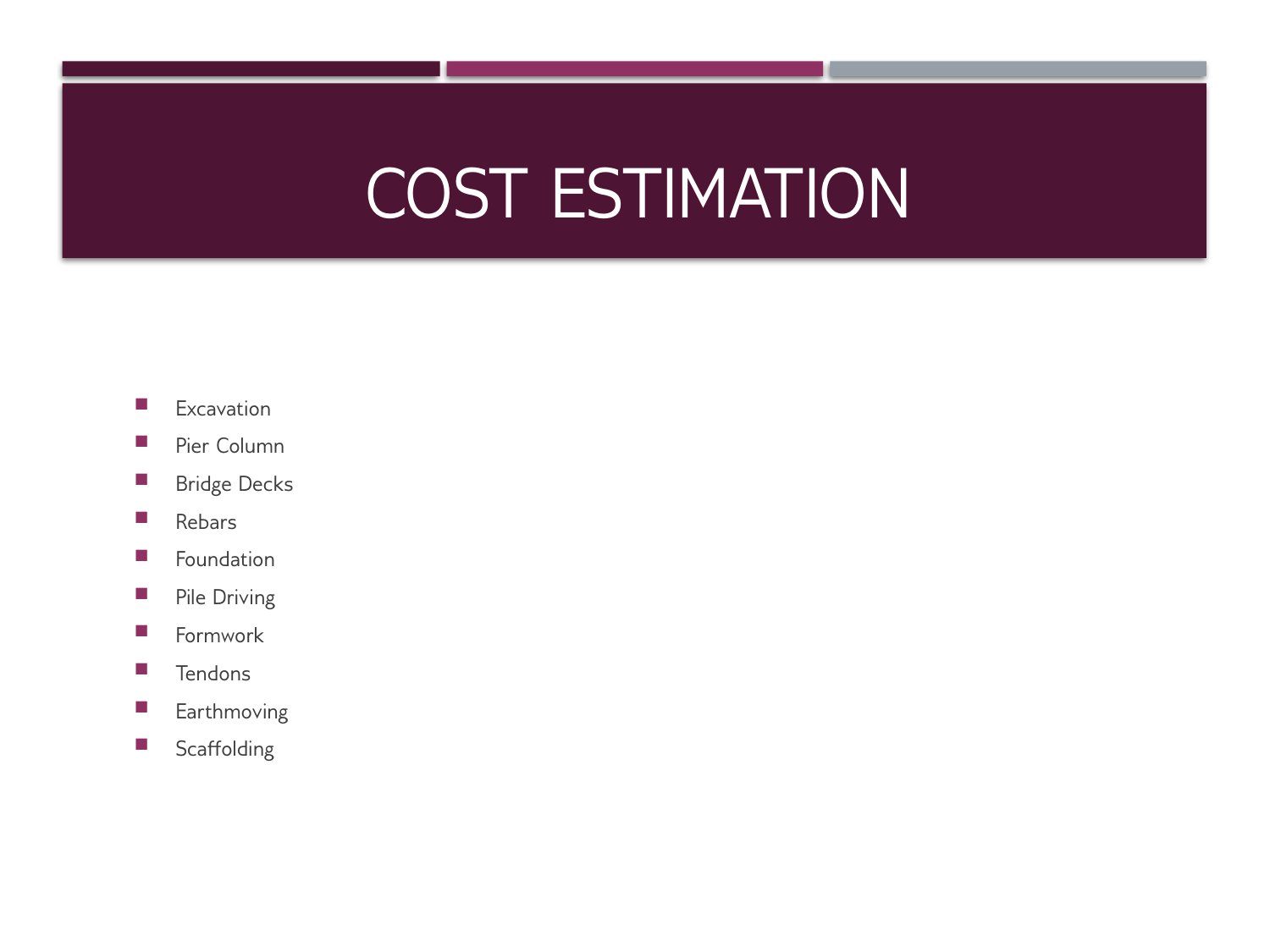

# Cost EstImatIon
Excavation
Pier Column
Bridge Decks
Rebars
Foundation
Pile Driving
Formwork
Tendons
Earthmoving
Scaffolding